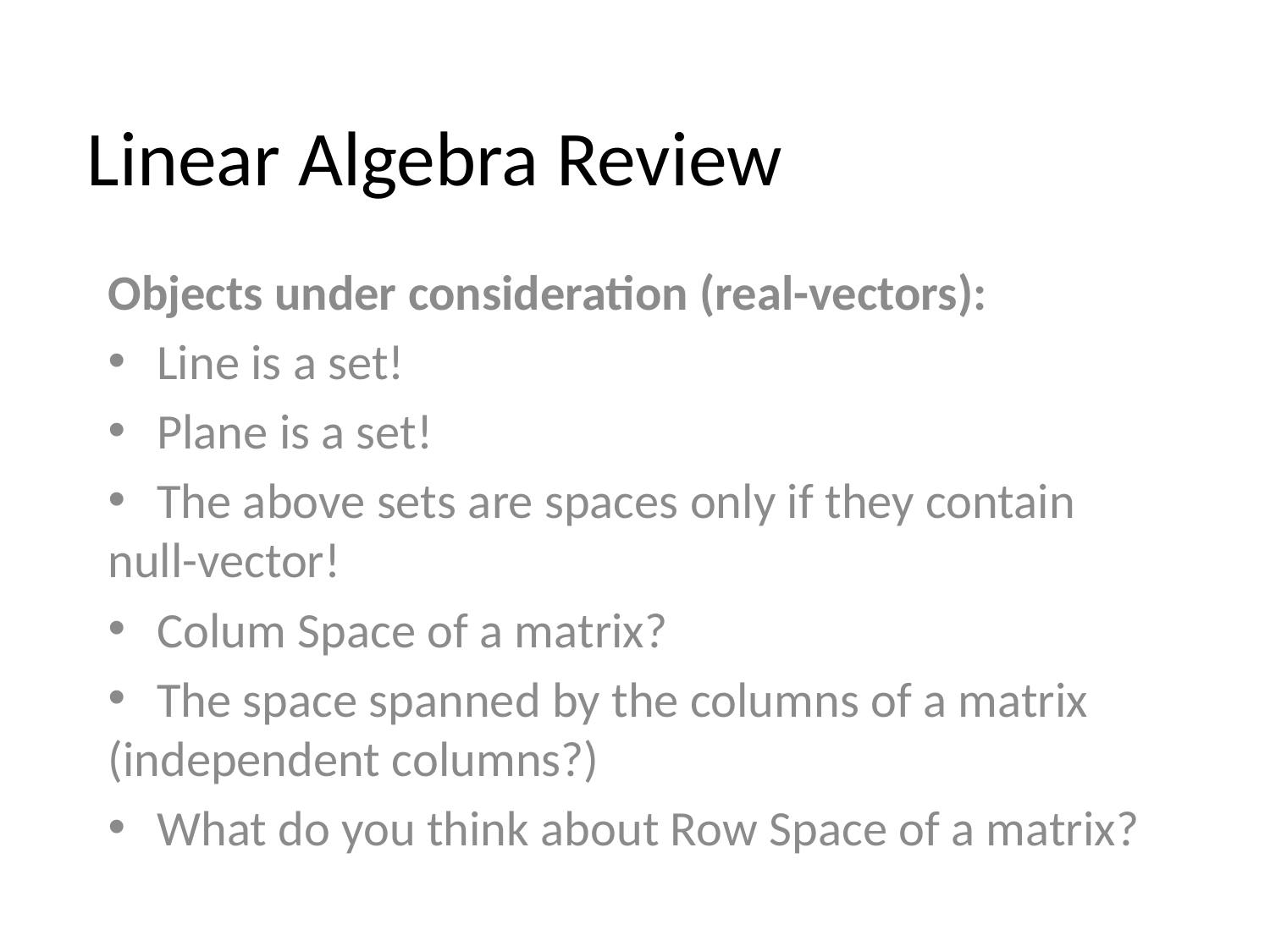

# Linear Algebra Review
Objects under consideration (real-vectors):
   Line is a set!
   Plane is a set!
   The above sets are spaces only if they contain null-vector!
   Colum Space of a matrix?
   The space spanned by the columns of a matrix (independent columns?)
   What do you think about Row Space of a matrix?